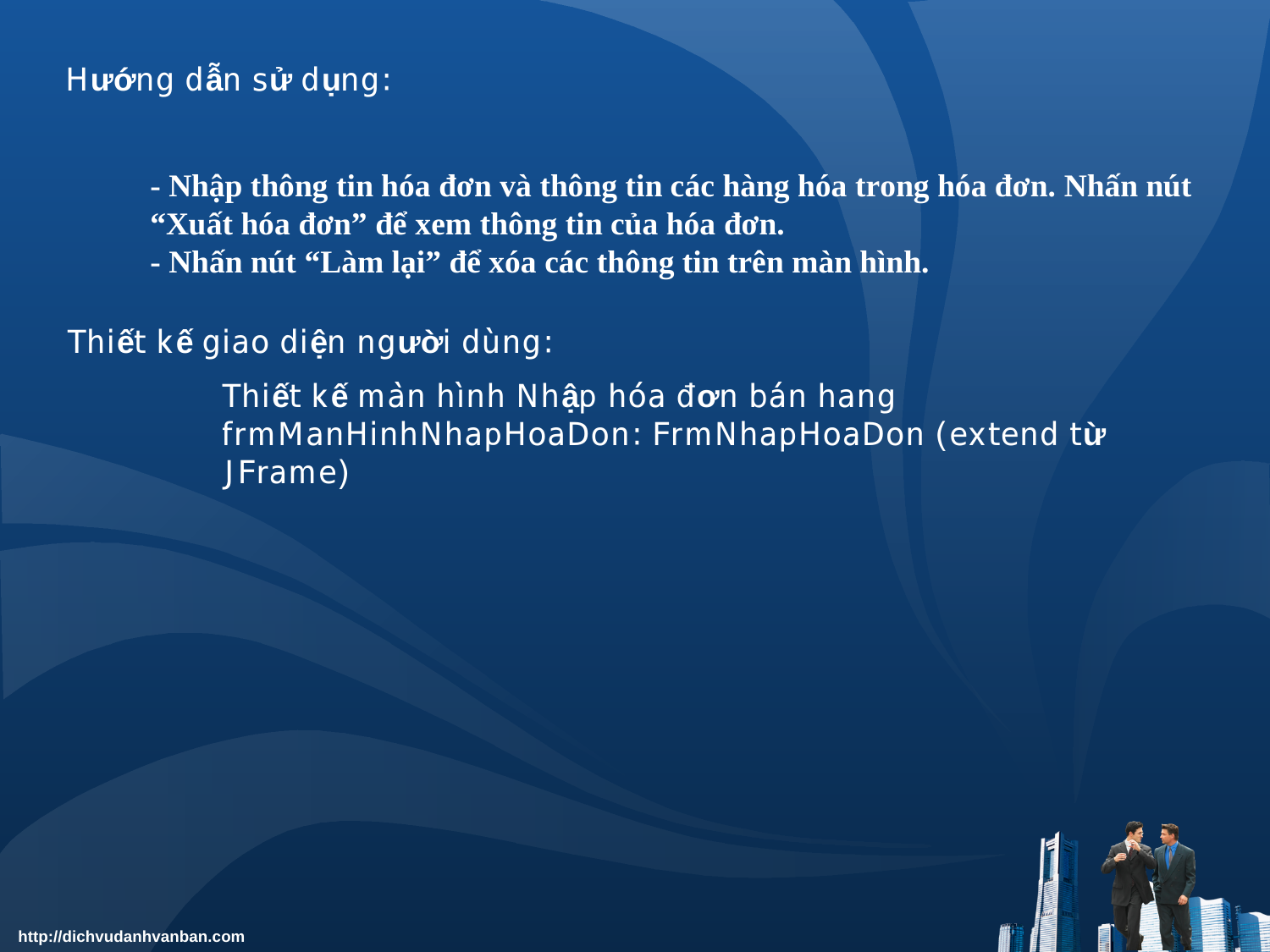

Hướng dẫn sử dụng:
- Nhập thông tin hóa đơn và thông tin các hàng hóa trong hóa đơn. Nhấn nút “Xuất hóa đơn” để xem thông tin của hóa đơn.
- Nhấn nút “Làm lại” để xóa các thông tin trên màn hình.
Thiết kế giao diện người dùng:
Thiết kế màn hình Nhập hóa đơn bán hang      frmManHinhNhapHoaDon: FrmNhapHoaDon (extend từ
JFrame)